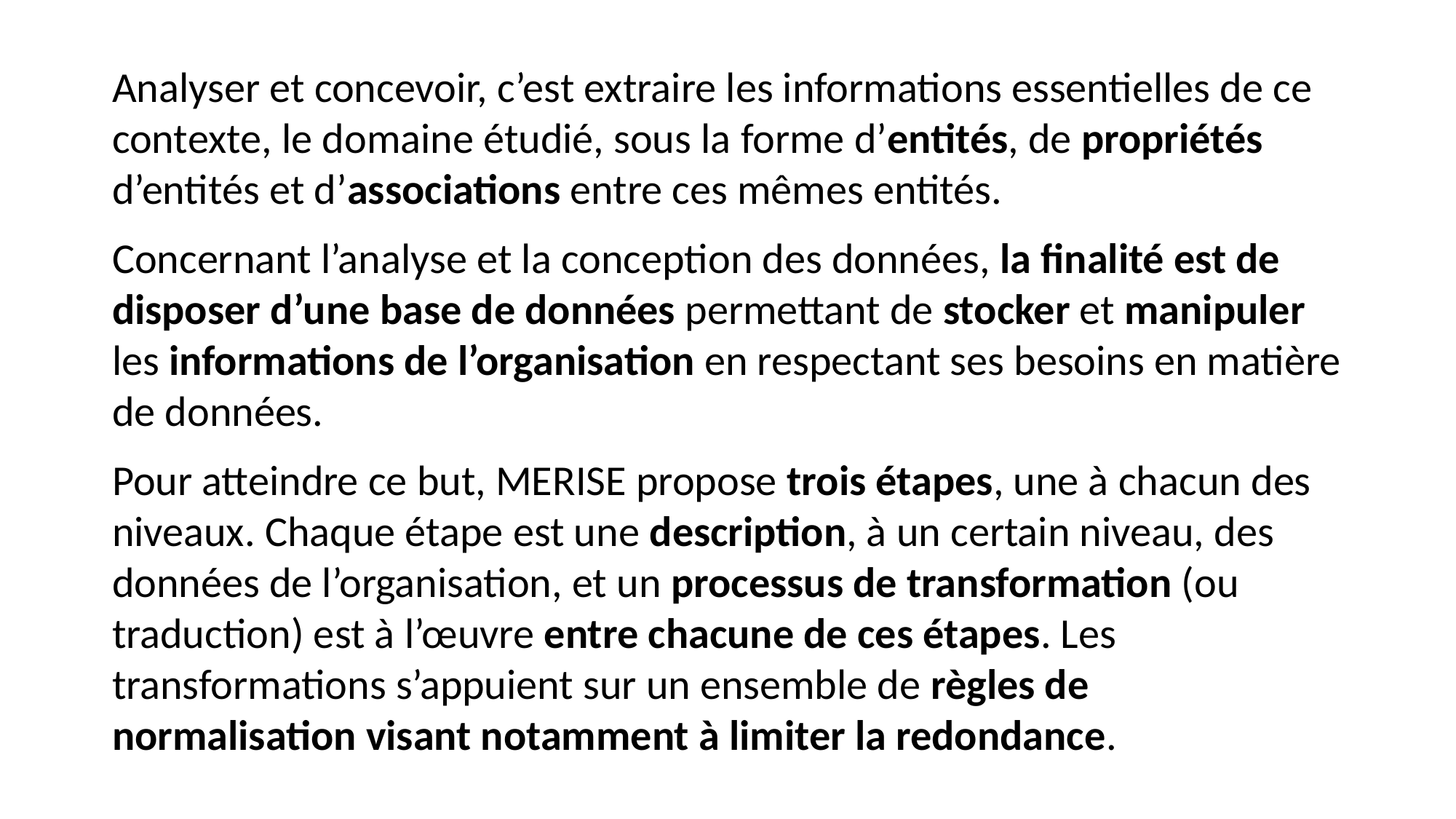

Analyser et concevoir, c’est extraire les informations essentielles de ce contexte, le domaine étudié, sous la forme d’entités, de propriétés d’entités et d’associations entre ces mêmes entités.
Concernant l’analyse et la conception des données, la finalité est de disposer d’une base de données permettant de stocker et manipuler les informations de l’organisation en respectant ses besoins en matière de données.
Pour atteindre ce but, MERISE propose trois étapes, une à chacun des niveaux. Chaque étape est une description, à un certain niveau, des données de l’organisation, et un processus de transformation (ou traduction) est à l’œuvre entre chacune de ces étapes. Les transformations s’appuient sur un ensemble de règles de normalisation visant notamment à limiter la redondance.